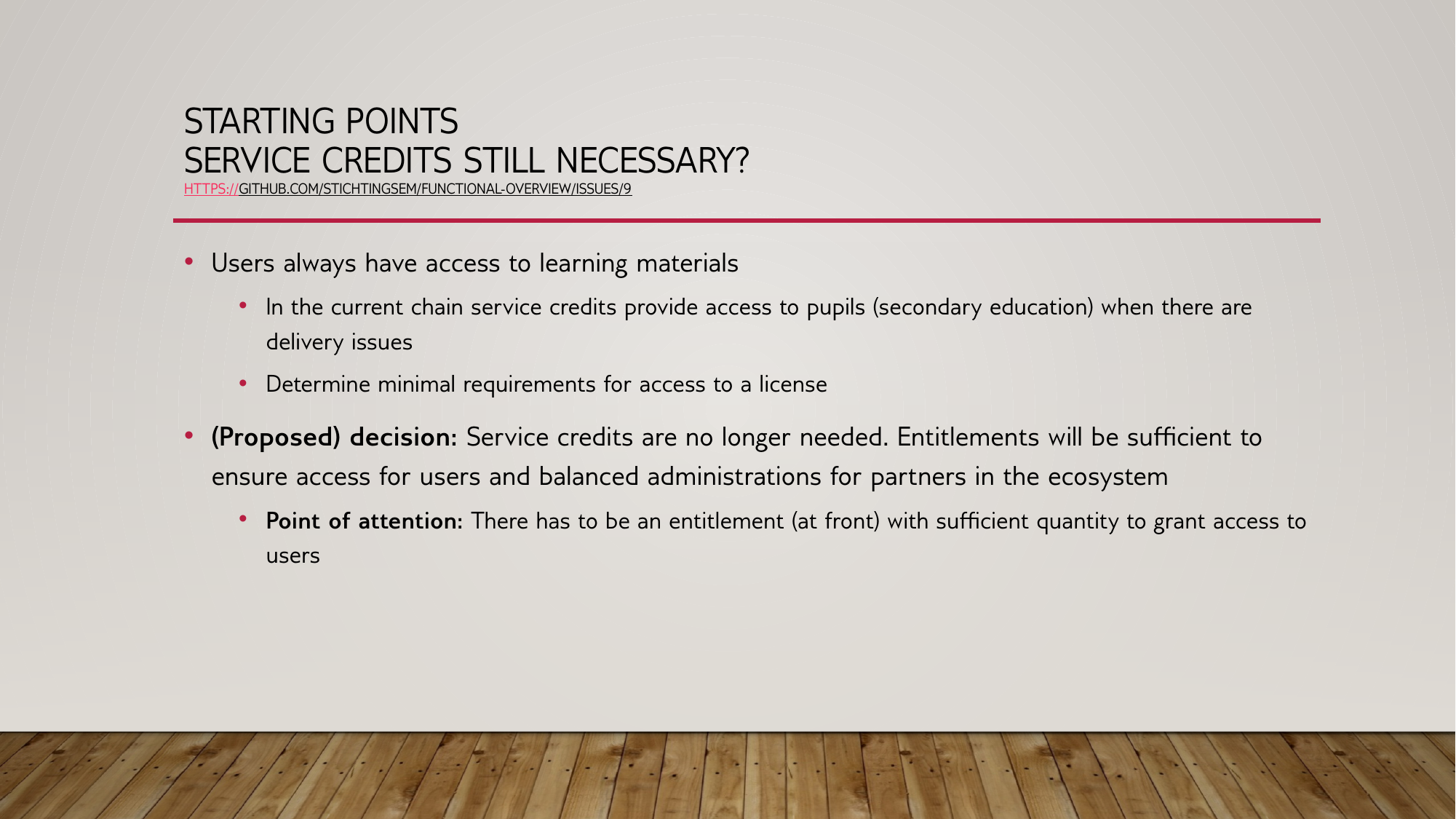

# Starting Points Service credits still necessary? https://github.com/stichtingsem/functional-overview/issues/9
Users always have access to learning materials
In the current chain service credits provide access to pupils (secondary education) when there are delivery issues
Determine minimal requirements for access to a license
(Proposed) decision: Service credits are no longer needed. Entitlements will be sufficient to ensure access for users and balanced administrations for partners in the ecosystem
Point of attention: There has to be an entitlement (at front) with sufficient quantity to grant access to users